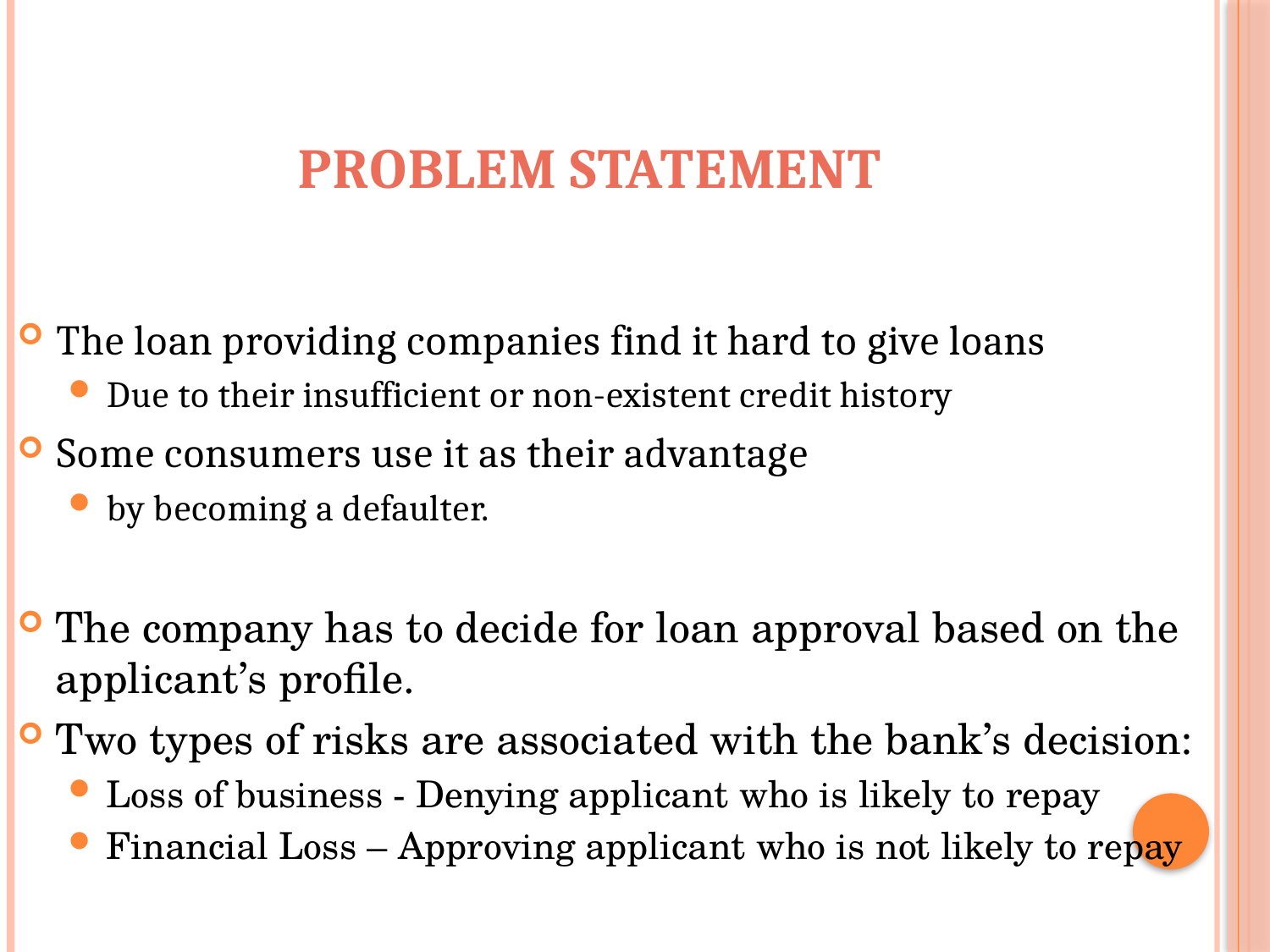

# Problem Statement
The loan providing companies find it hard to give loans
Due to their insufficient or non-existent credit history
Some consumers use it as their advantage
by becoming a defaulter.

The company has to decide for loan approval based on the applicant’s profile.
Two types of risks are associated with the bank’s decision:
Loss of business - Denying applicant who is likely to repay
Financial Loss – Approving applicant who is not likely to repay